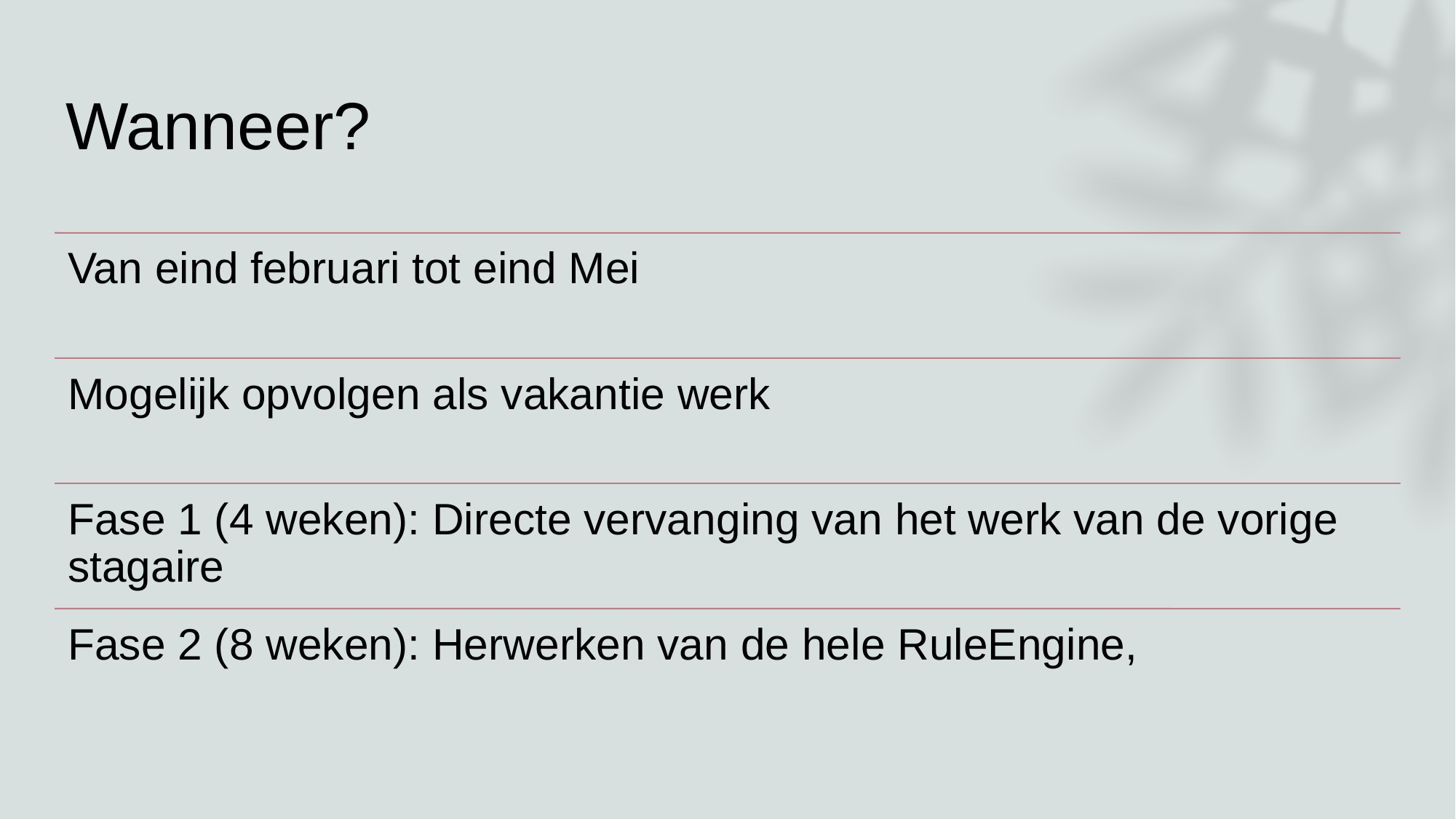

# Wanneer?
Van eind februari tot eind Mei
Mogelijk opvolgen als vakantie werk
Fase 1 (4 weken): Directe vervanging van het werk van de vorige stagaire
Fase 2 (8 weken): Herwerken van de hele RuleEngine,